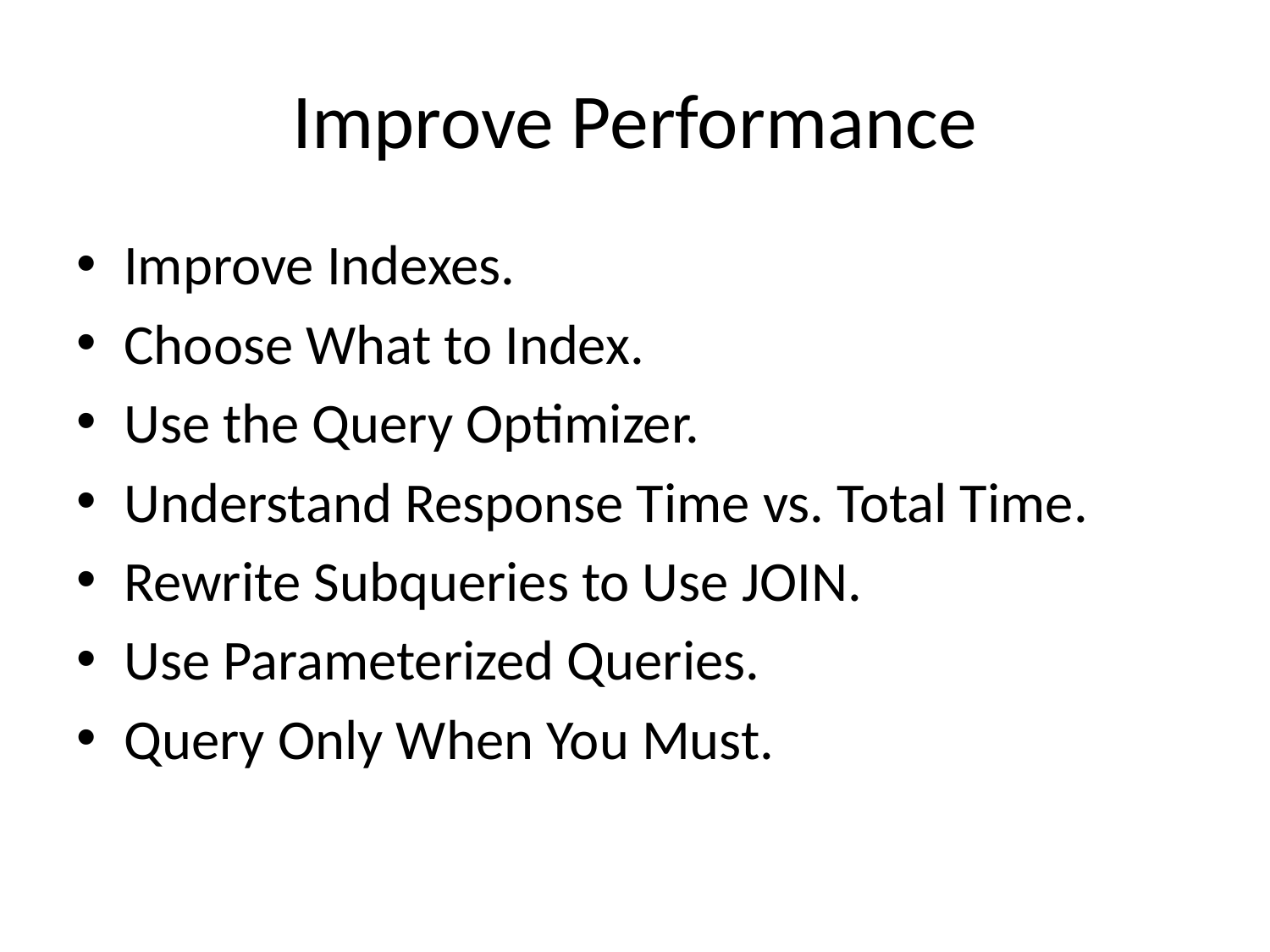

# Improve Performance
Improve Indexes.
Choose What to Index.
Use the Query Optimizer.
Understand Response Time vs. Total Time.
Rewrite Subqueries to Use JOIN.
Use Parameterized Queries.
Query Only When You Must.